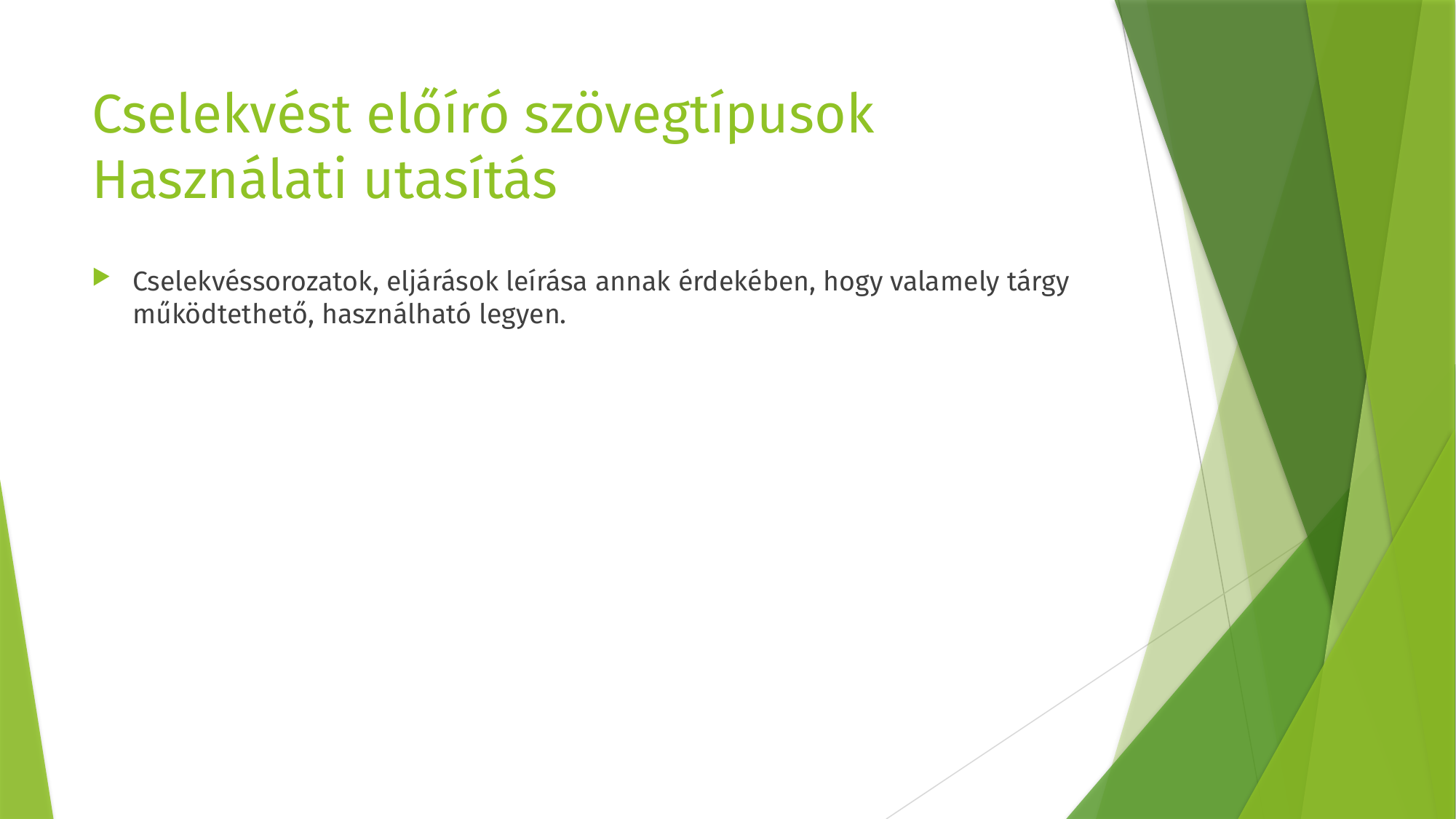

# Cselekvést előíró szövegtípusok Használati utasítás
Cselekvéssorozatok, eljárások leírása annak érdekében, hogy valamely tárgy működtethető, használható legyen.